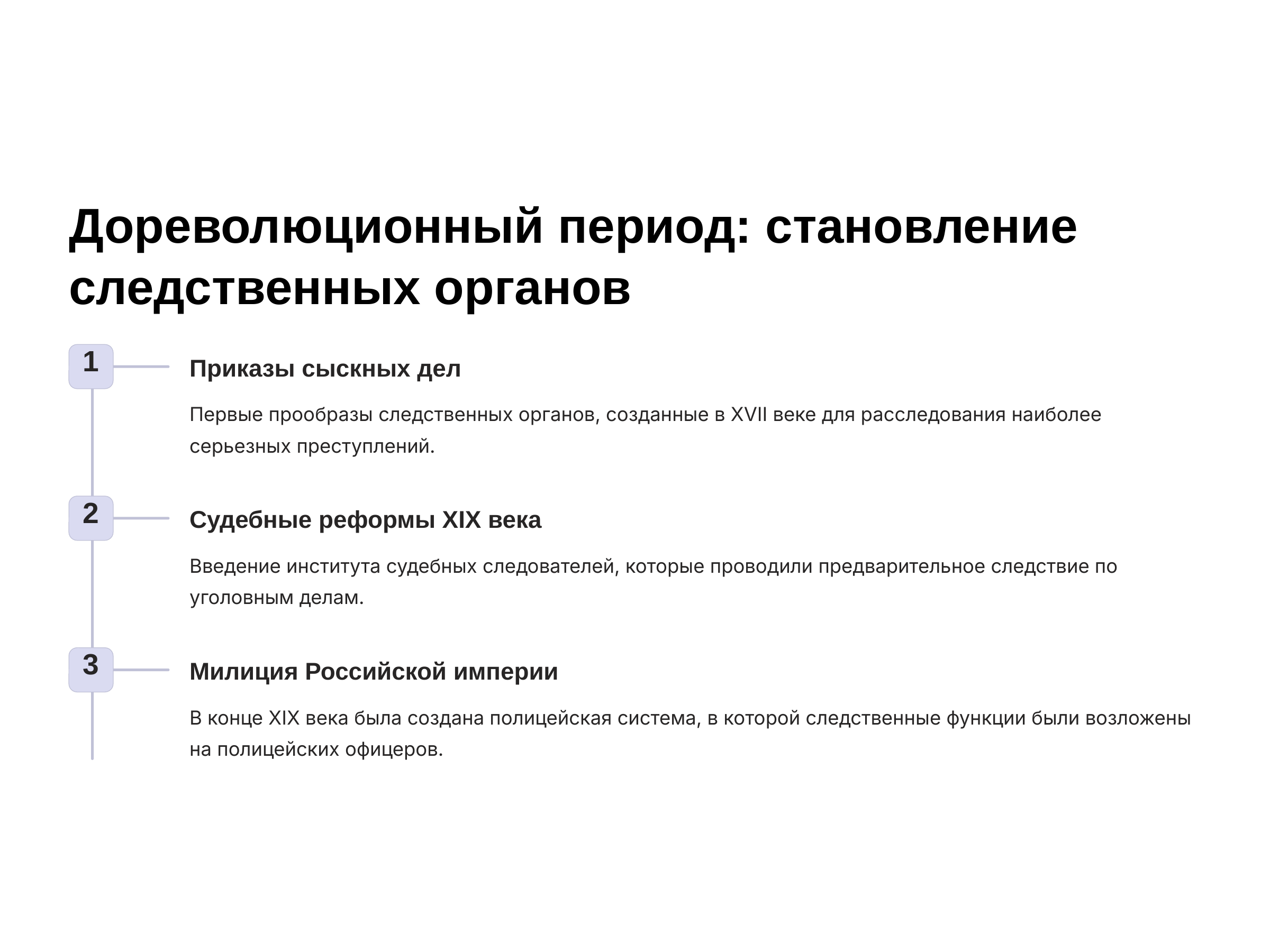

Дореволюционный период: становление следственных органов

1
Приказы сыскных дел

Первые прообразы следственных органов, созданные в XVII веке для расследования наиболее серьезных преступлений.

2
Судебные реформы XIX века

Введение института судебных следователей, которые проводили предварительное следствие по уголовным делам.

3
Милиция Российской империи

В конце XIX века была создана полицейская система, в которой следственные функции были возложены на полицейских офицеров.